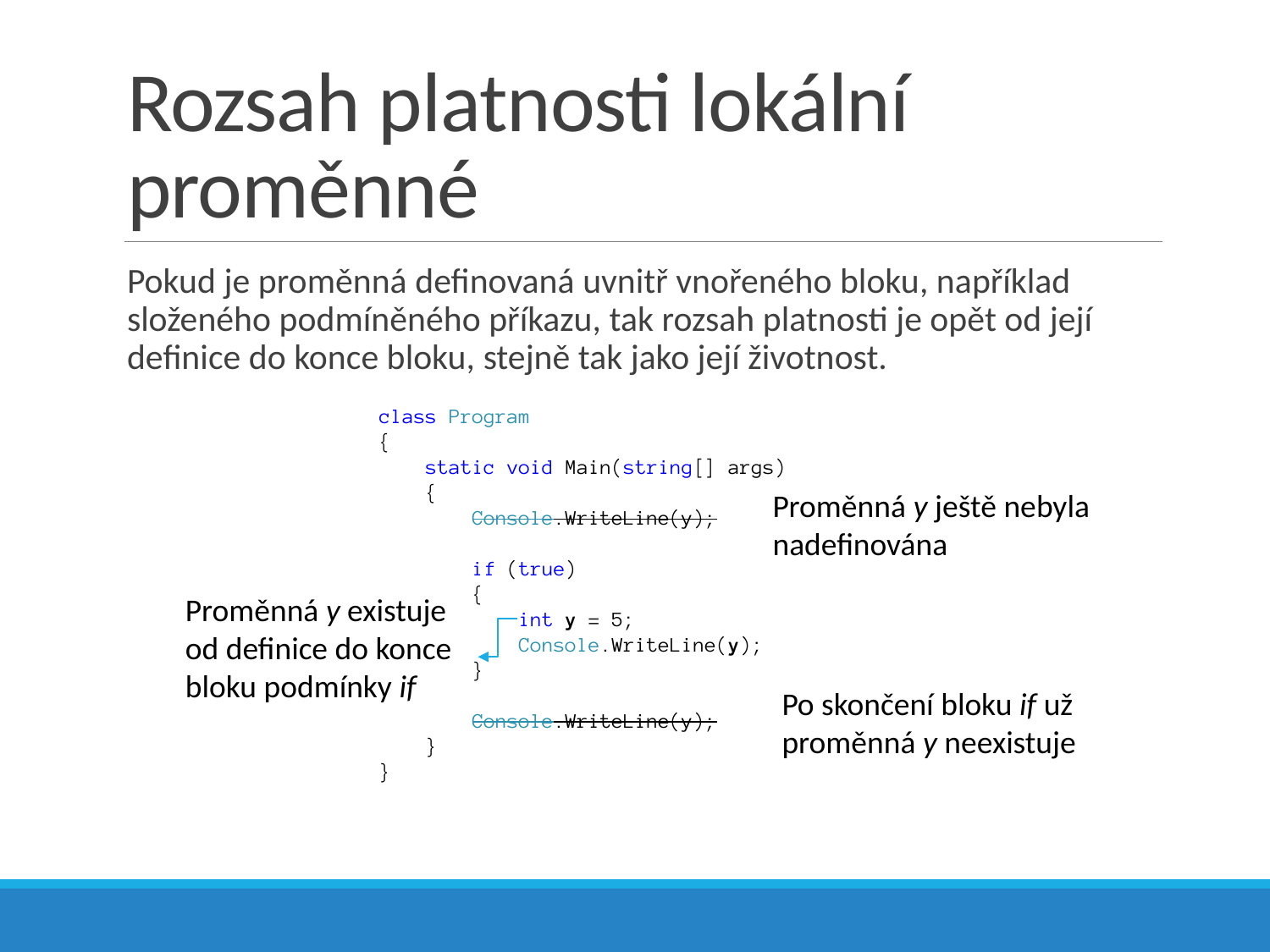

# Rozsah platnosti lokální proměnné
Pokud je proměnná definovaná uvnitř vnořeného bloku, například složeného podmíněného příkazu, tak rozsah platnosti je opět od její definice do konce bloku, stejně tak jako její životnost.
class Program
{
    static void Main(string[] args)
    {
        Console.WriteLine(y);

        if (true)
        {
            int y = 5;
            Console.WriteLine(y);
        }

        Console.WriteLine(y);
    }
}
Proměnná y ještě nebyla nadefinována
Proměnná y existuje od definice do konce bloku podmínky if
Po skončení bloku if už proměnná y neexistuje